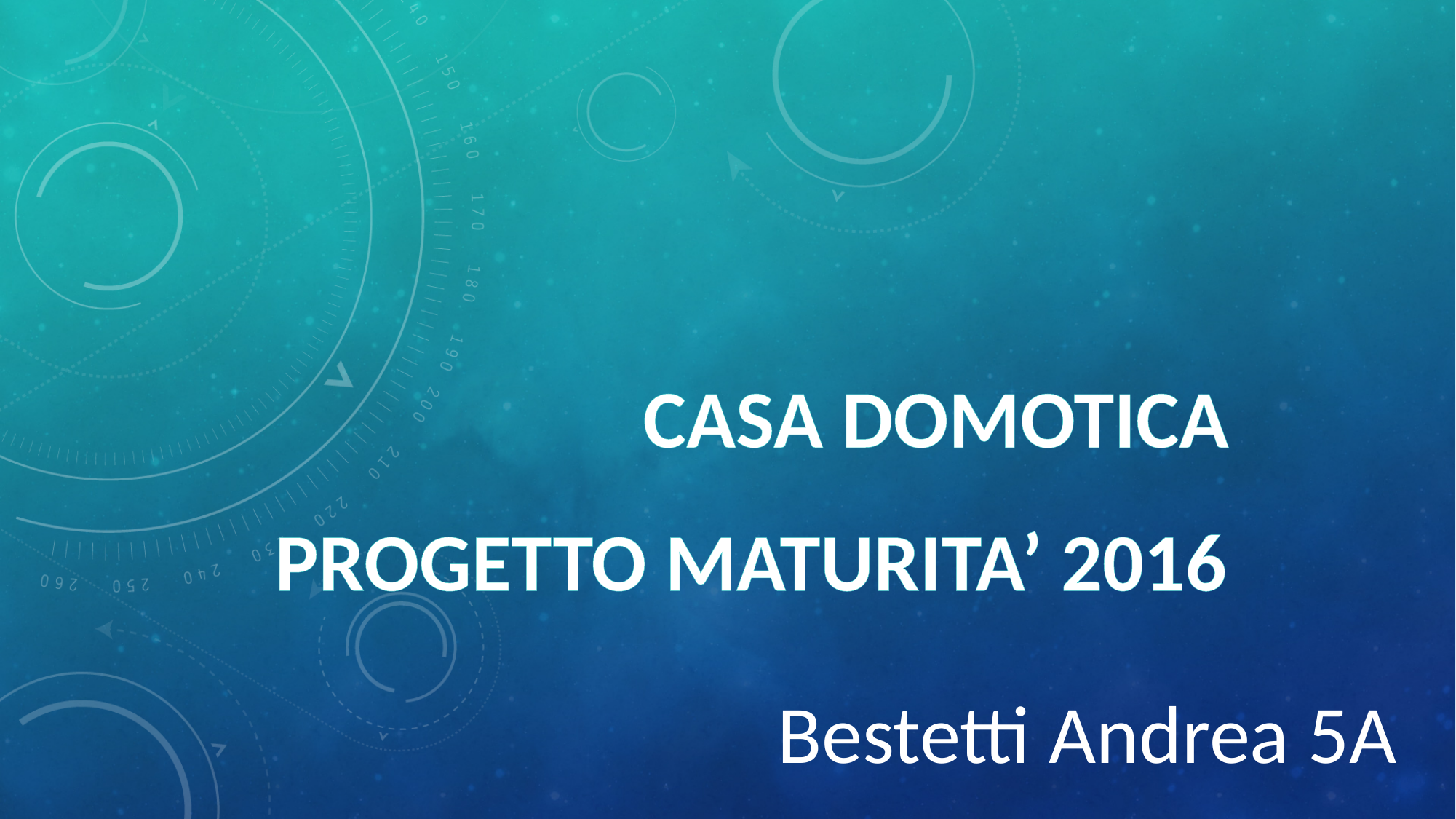

CASA DOMOTICA
PROGETTO MATURITA’ 2016
Bestetti Andrea 5A